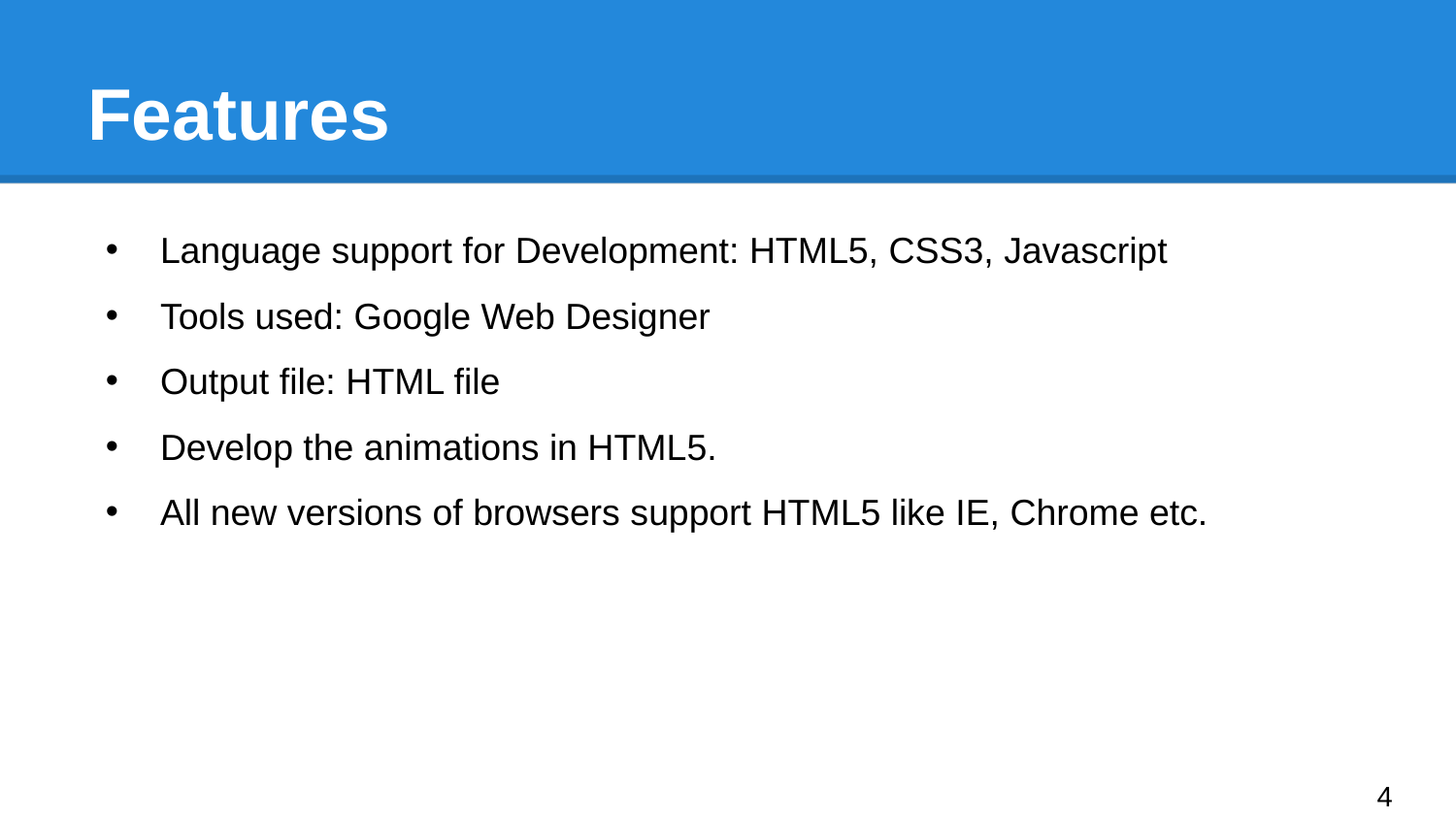

# Features
Language support for Development: HTML5, CSS3, Javascript
Tools used: Google Web Designer
Output file: HTML file
Develop the animations in HTML5.
All new versions of browsers support HTML5 like IE, Chrome etc.
4